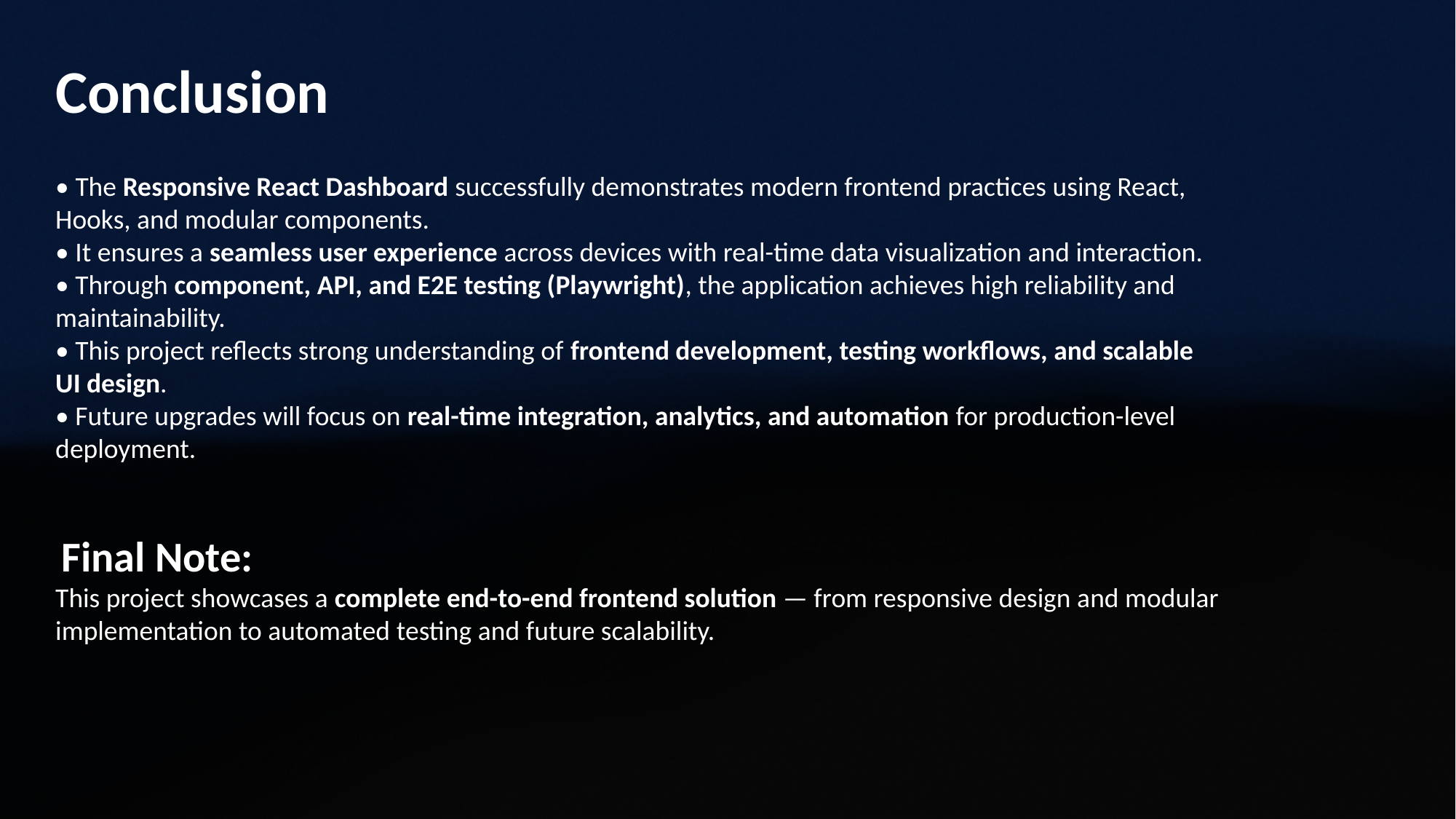

Conclusion
• The Responsive React Dashboard successfully demonstrates modern frontend practices using React, Hooks, and modular components.
• It ensures a seamless user experience across devices with real-time data visualization and interaction.
• Through component, API, and E2E testing (Playwright), the application achieves high reliability and maintainability.
• This project reflects strong understanding of frontend development, testing workflows, and scalable UI design.
• Future upgrades will focus on real-time integration, analytics, and automation for production-level deployment.

 Final Note:
This project showcases a complete end-to-end frontend solution — from responsive design and modular implementation to automated testing and future scalability.